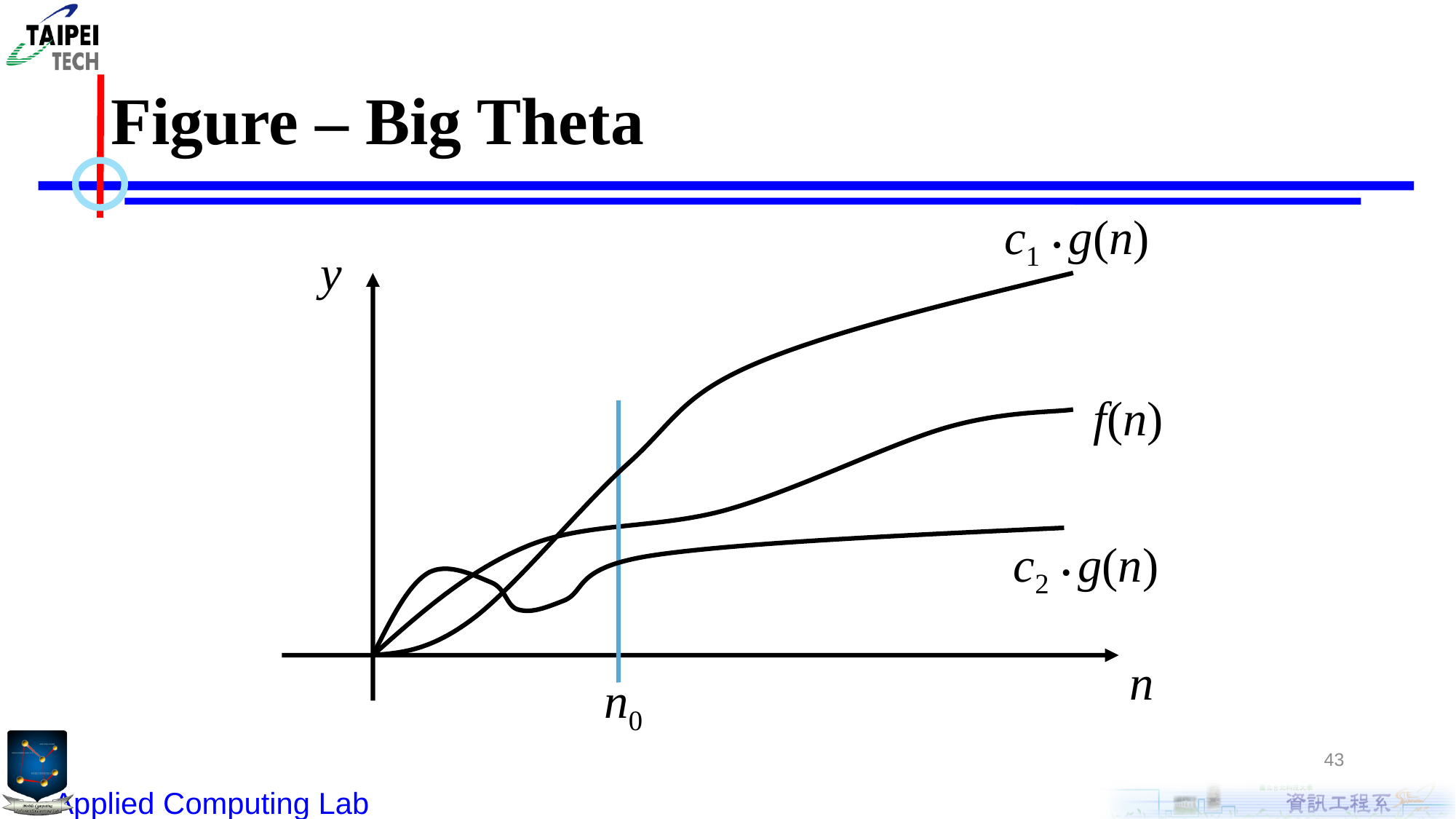

# Figure – Big Theta
c1 • g(n)

y

f(n)

n0

c2 • g(n)
n

43